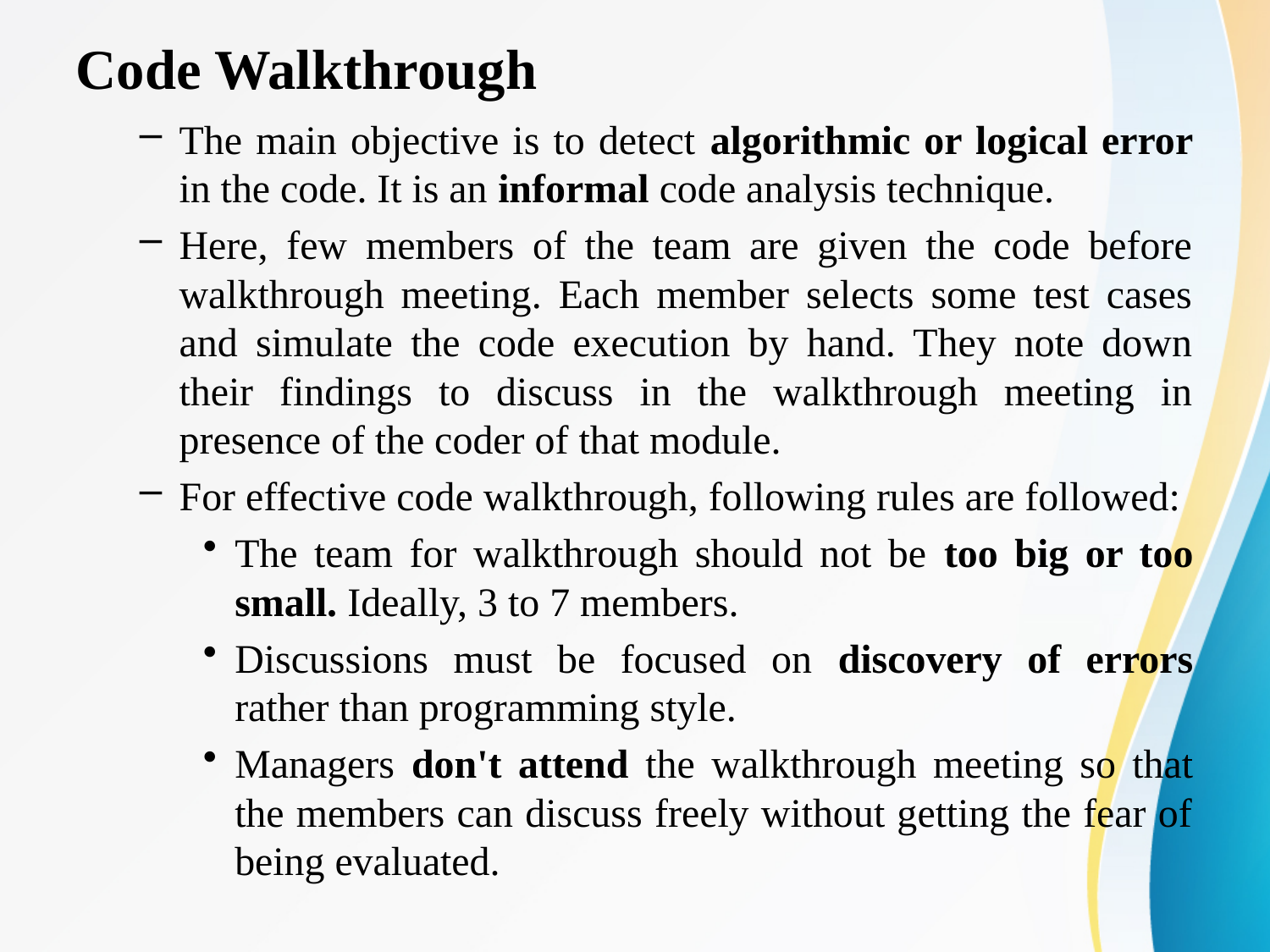

# Code Walkthrough
The main objective is to detect algorithmic or logical error in the code. It is an informal code analysis technique.
Here, few members of the team are given the code before walkthrough meeting. Each member selects some test cases and simulate the code execution by hand. They note down their findings to discuss in the walkthrough meeting in presence of the coder of that module.
For effective code walkthrough, following rules are followed:
The team for walkthrough should not be too big or too small. Ideally, 3 to 7 members.
Discussions must be focused on discovery of errors rather than programming style.
Managers don't attend the walkthrough meeting so that the members can discuss freely without getting the fear of being evaluated.

11